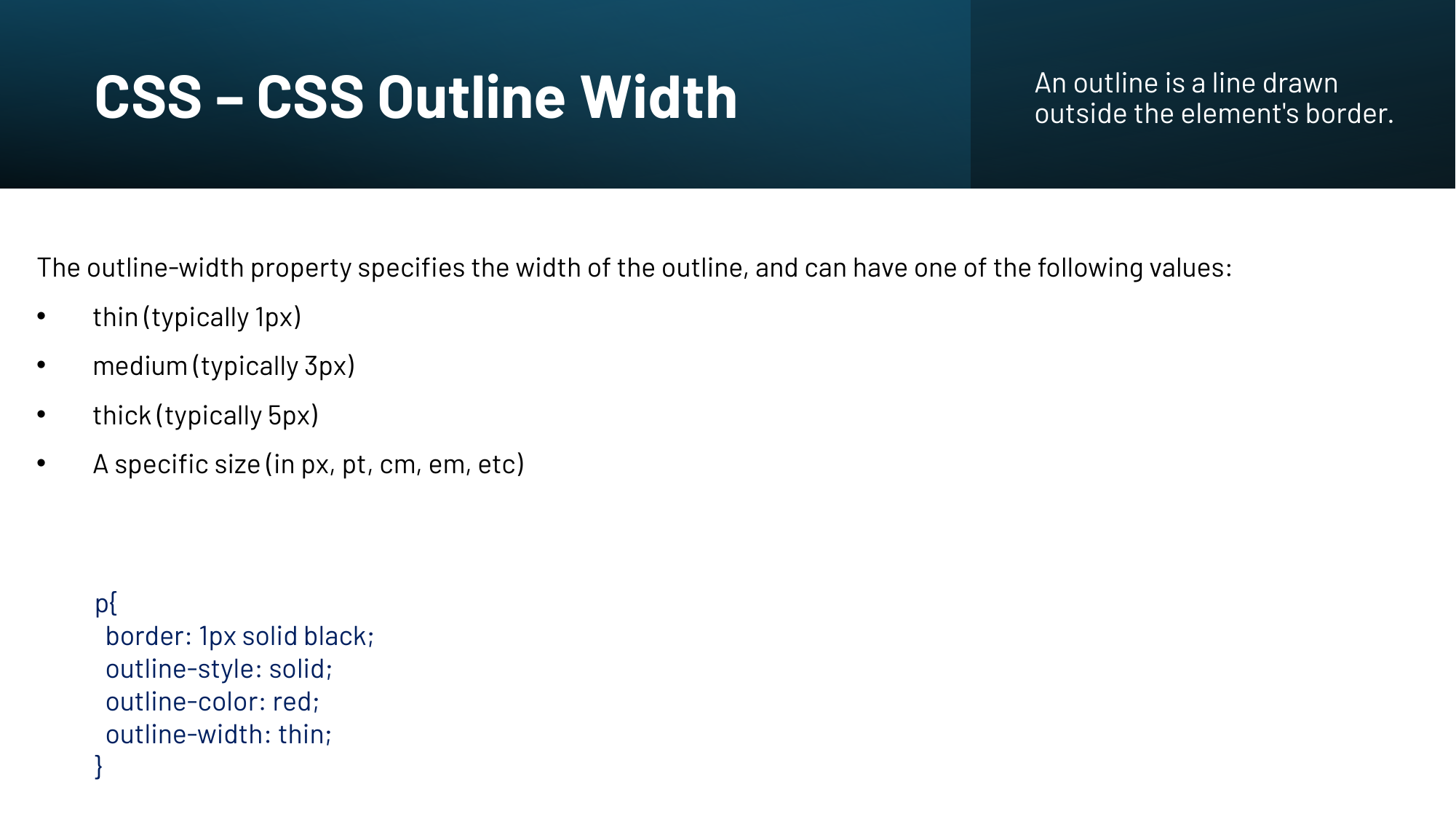

# CSS – CSS Outline Width
An outline is a line drawn outside the element's border.
The outline-width property specifies the width of the outline, and can have one of the following values:
    thin (typically 1px)
    medium (typically 3px)
    thick (typically 5px)
    A specific size (in px, pt, cm, em, etc)
p{
  border: 1px solid black;
  outline-style: solid;
  outline-color: red;
  outline-width: thin;
}